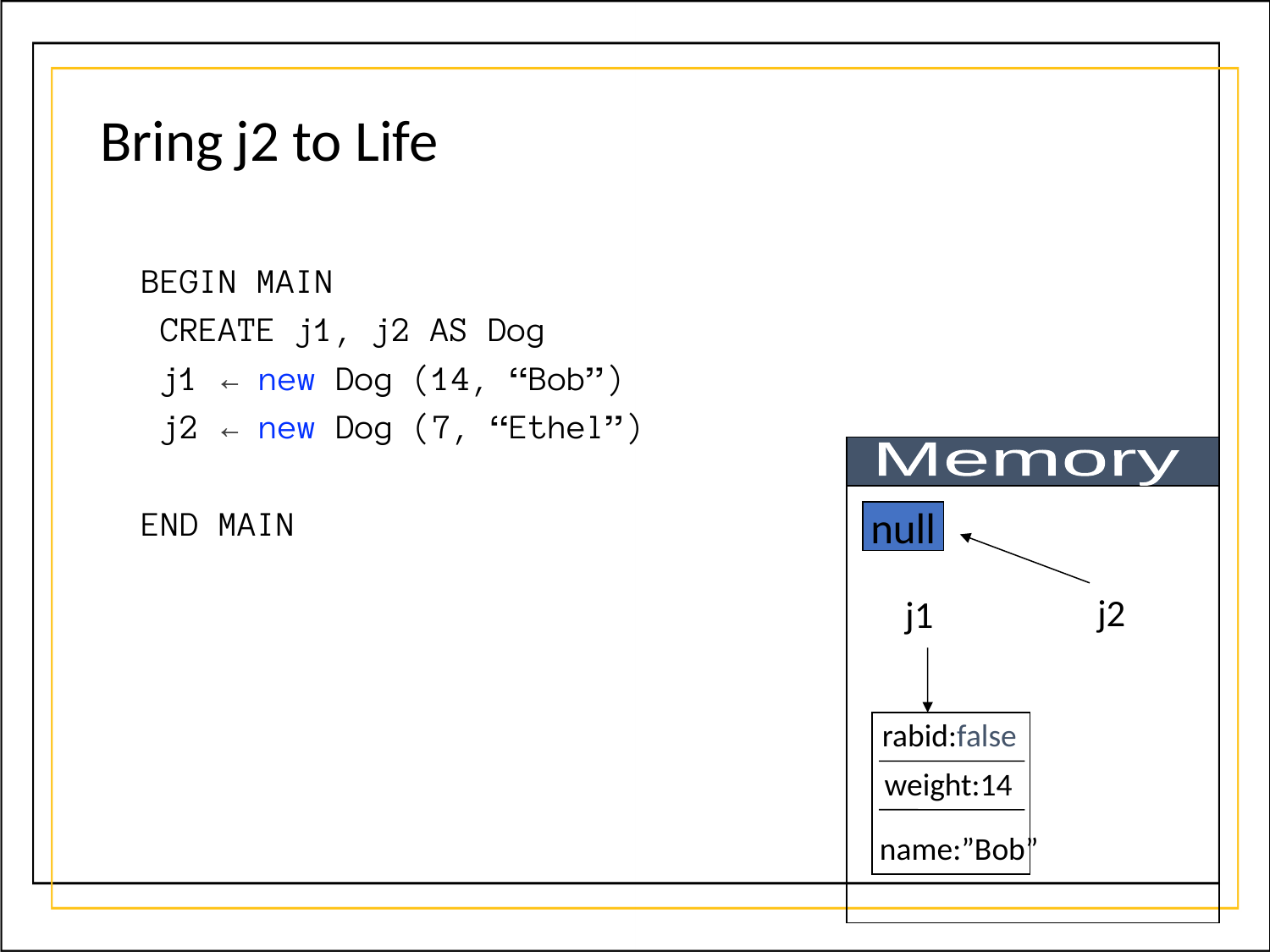

# Bring j2 to Life
BEGIN MAIN
 CREATE j1, j2 AS Dog
 j1 ← new Dog (14, “Bob”)
 j2 ← new Dog (7, “Ethel”)

END MAIN

Memory
null

j2
j1

rabid:false

weight:14

name:”Bob”